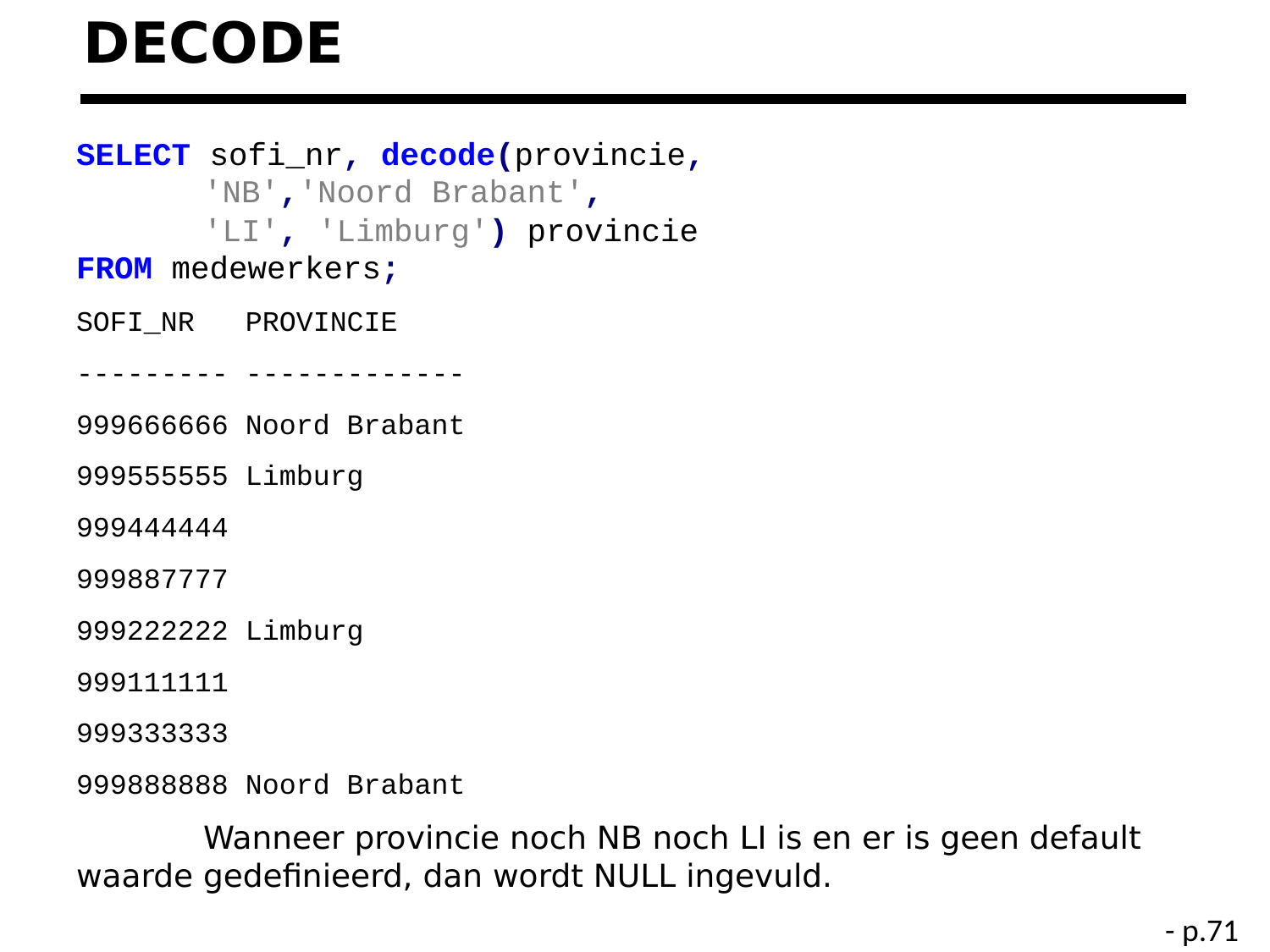

# DECODE
SELECT sofi_nr, decode(provincie,
	'NB','Noord Brabant',
	'LI', 'Limburg') provincie
FROM medewerkers;
SOFI_NR   PROVINCIE
--------- -------------
999666666 Noord Brabant
999555555 Limburg
999444444
999887777
999222222 Limburg
999111111
999333333
999888888 Noord Brabant
	Wanneer provincie noch NB noch LI is en er is geen default waarde gedefinieerd, dan wordt NULL ingevuld.
- p.71